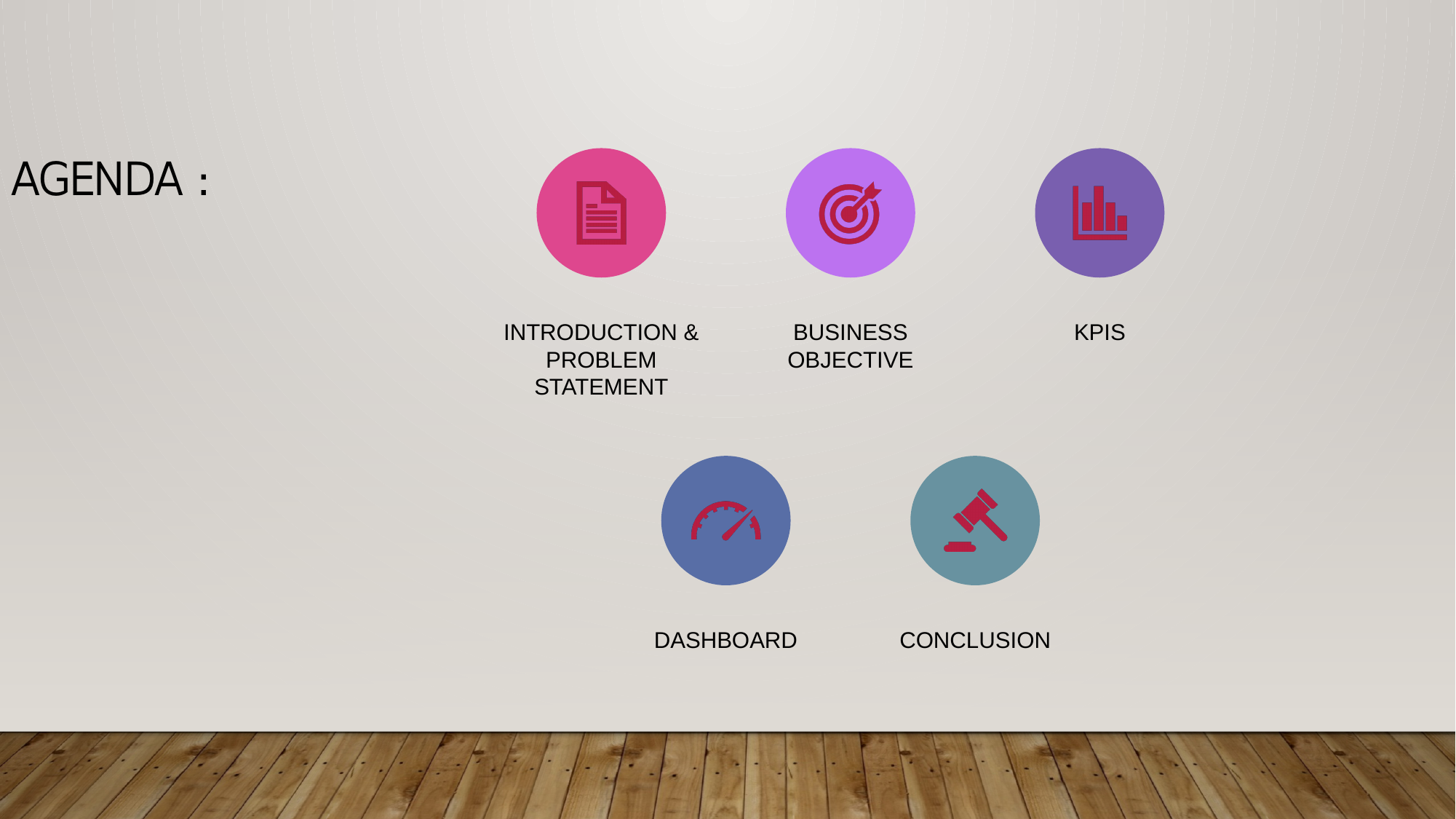

AGENDA :
Introduction & Problem Statement
Business Objective
KPIs
Dashboard
Conclusion